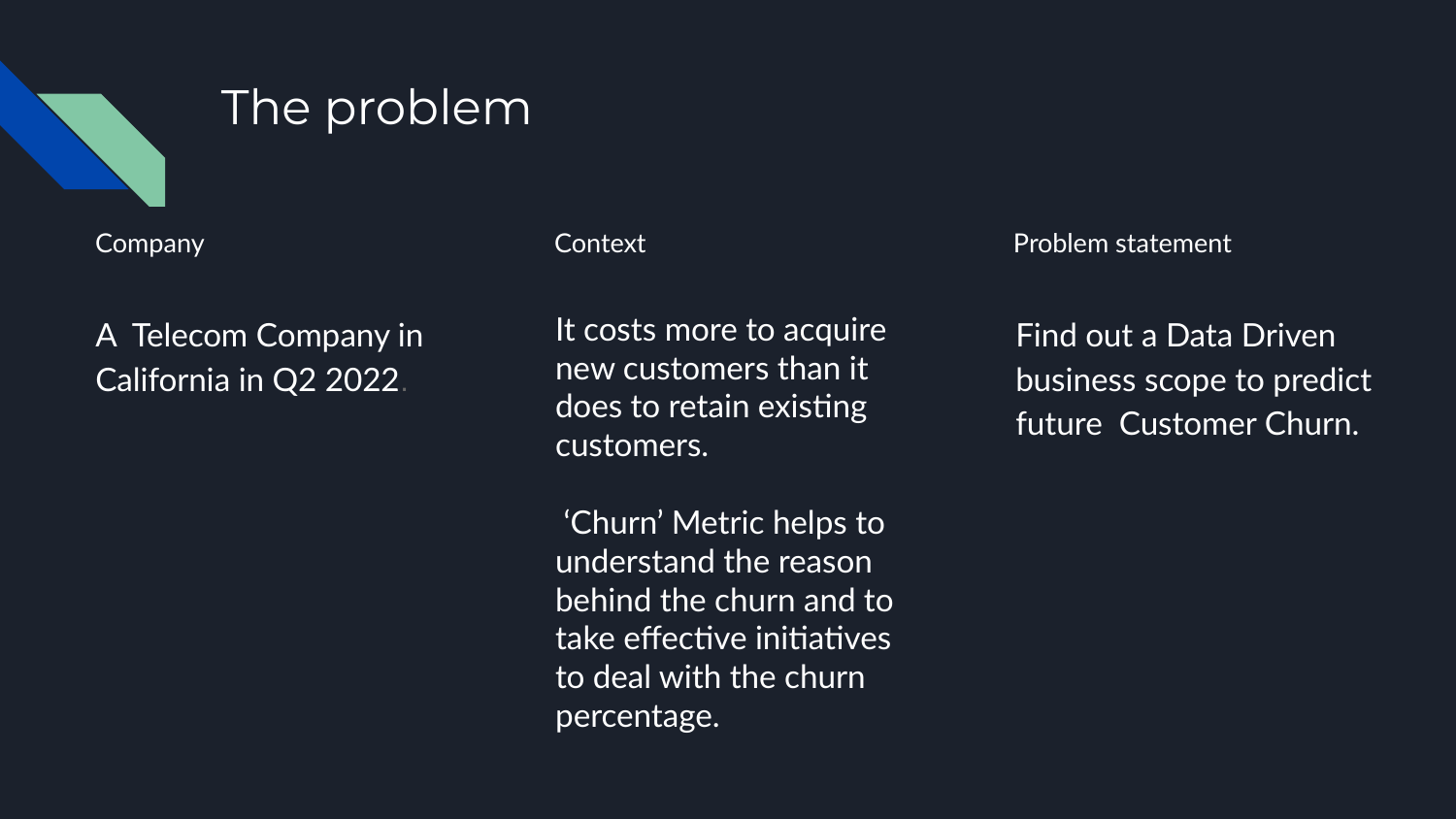

# The problem

Company

Context

Problem statement
A  Telecom Company in California in Q2 2022.
It costs more to acquire new customers than it does to retain existing customers.

 ‘Churn’ Metric helps to understand the reason behind the churn and to take effective initiatives to deal with the churn percentage.
Find out a Data Driven business scope to predict future  Customer Churn.